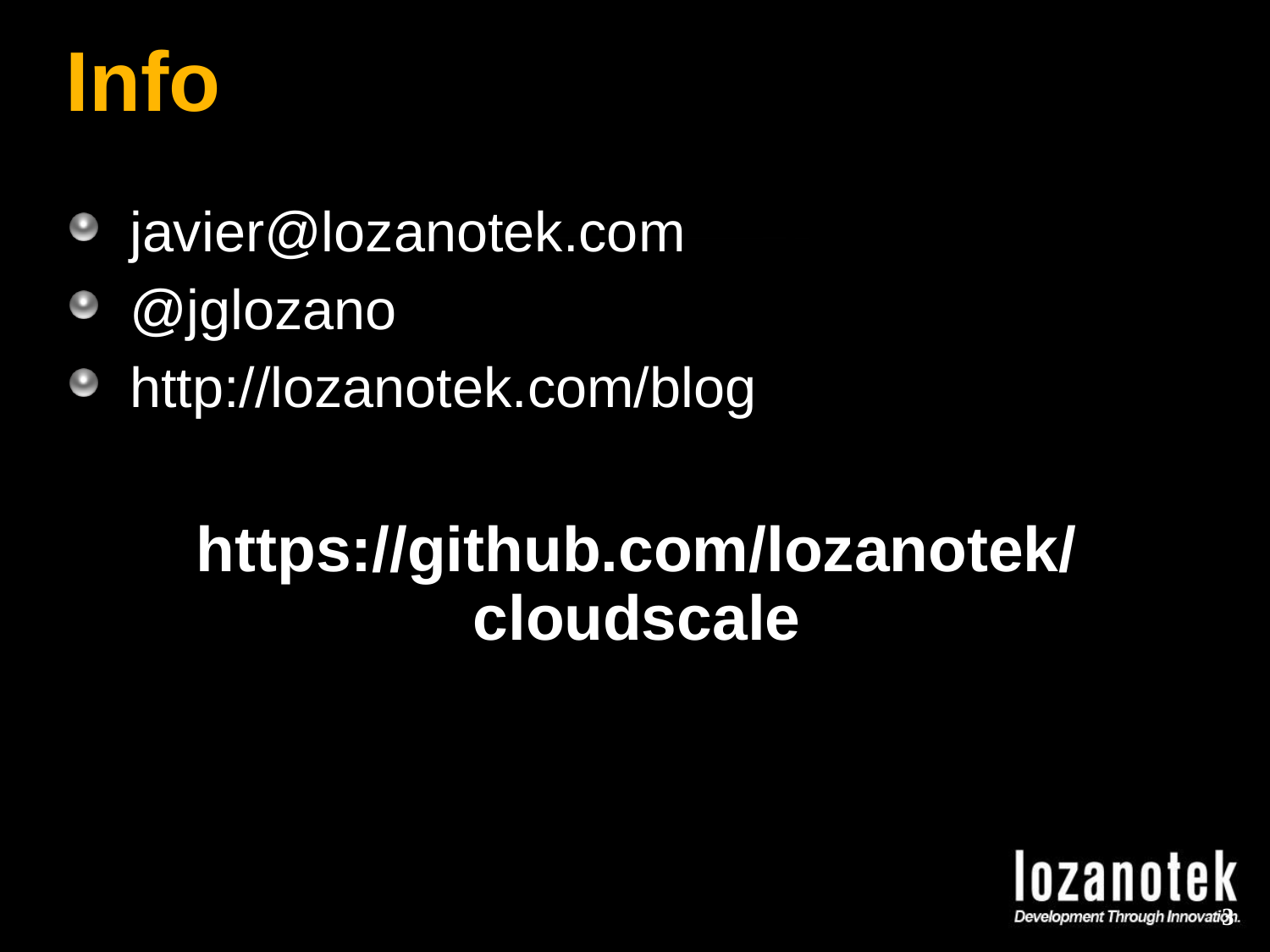

# Info
javier@lozanotek.com
@jglozano
http://lozanotek.com/blog

https://github.com/lozanotek/cloudscale
3